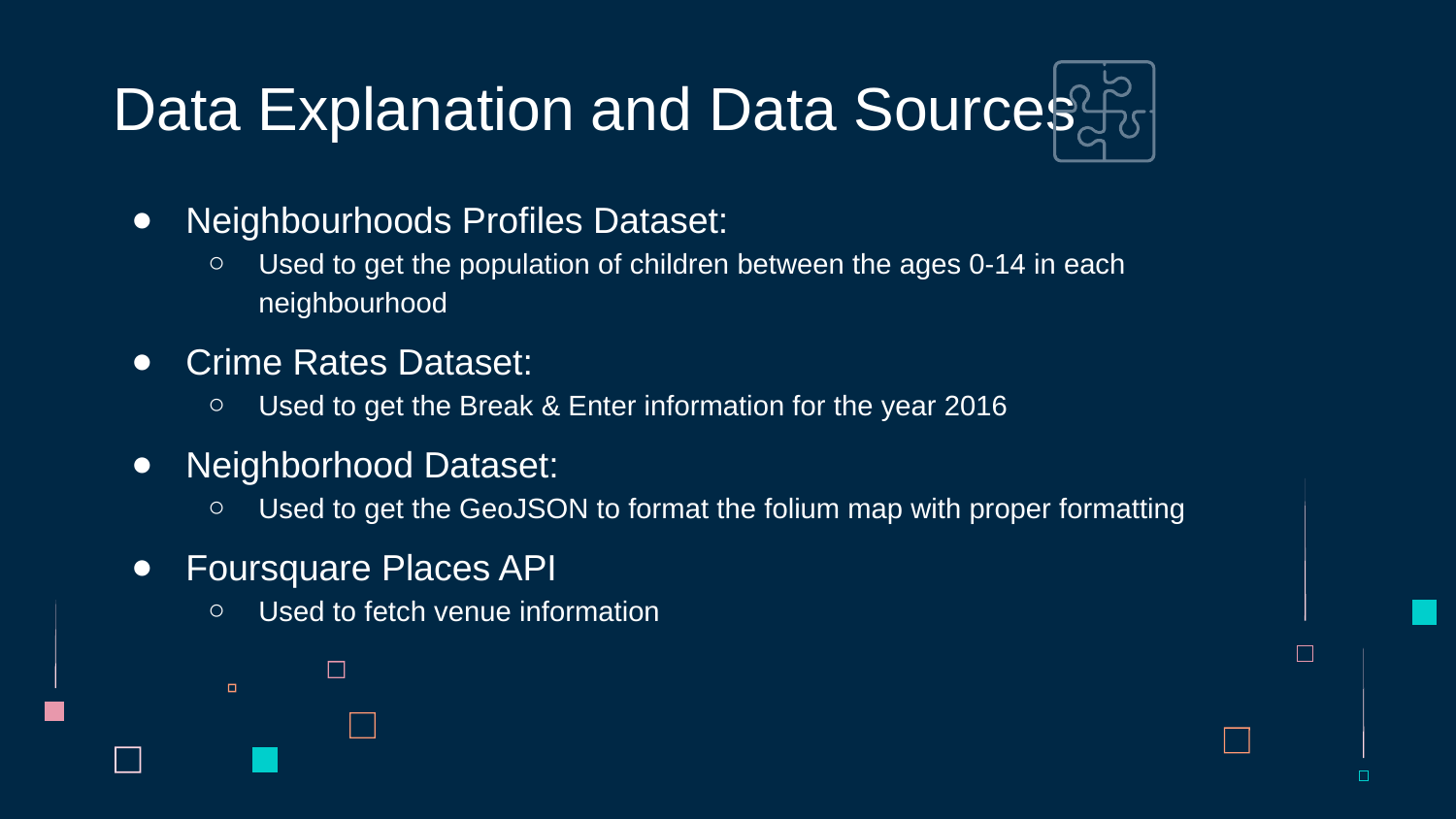

# Data Explanation and Data Sources
Neighbourhoods Profiles Dataset:
Used to get the population of children between the ages 0-14 in each neighbourhood
Crime Rates Dataset:
Used to get the Break & Enter information for the year 2016
Neighborhood Dataset:
Used to get the GeoJSON to format the folium map with proper formatting
Foursquare Places API
Used to fetch venue information